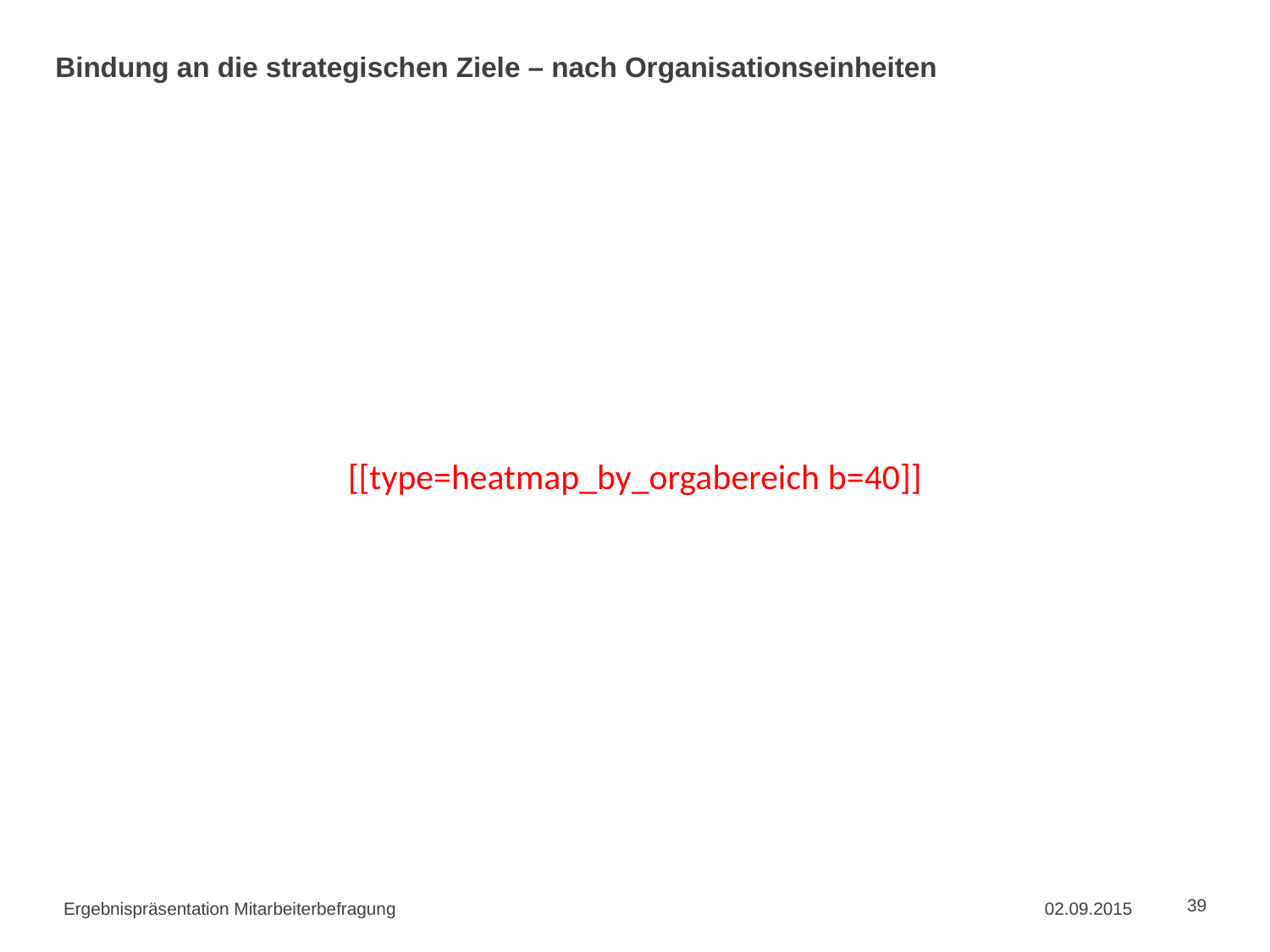

# Bindung an die strategischen Ziele – nach Organisationseinheiten
[[type=heatmap_by_orgabereich b=40]]
Ergebnispräsentation Mitarbeiterbefragung
02.09.2015
39